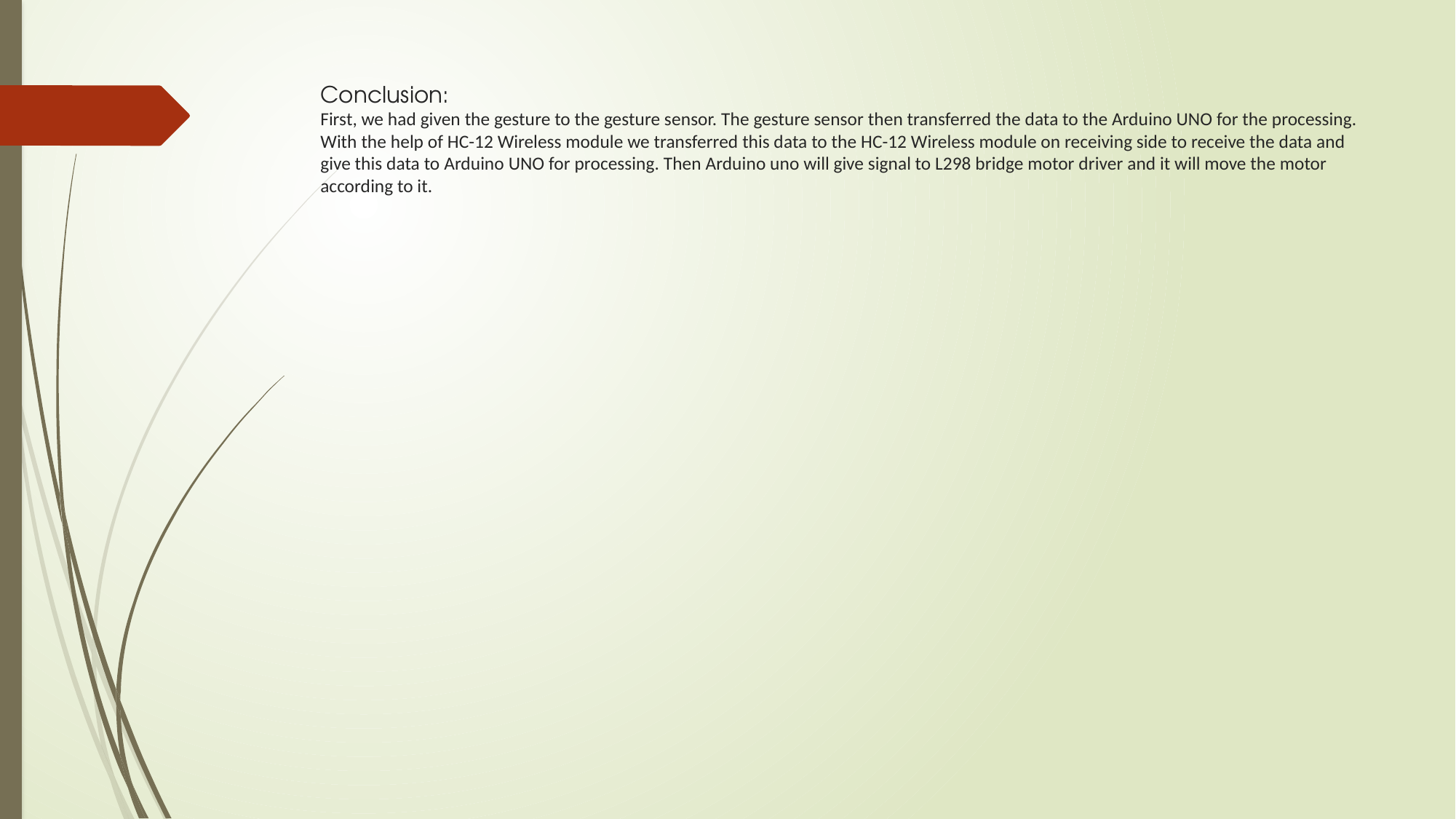

# Conclusion: First, we had given the gesture to the gesture sensor. The gesture sensor then transferred the data to the Arduino UNO for the processing. With the help of HC-12 Wireless module we transferred this data to the HC-12 Wireless module on receiving side to receive the data and give this data to Arduino UNO for processing. Then Arduino uno will give signal to L298 bridge motor driver and it will move the motor according to it.